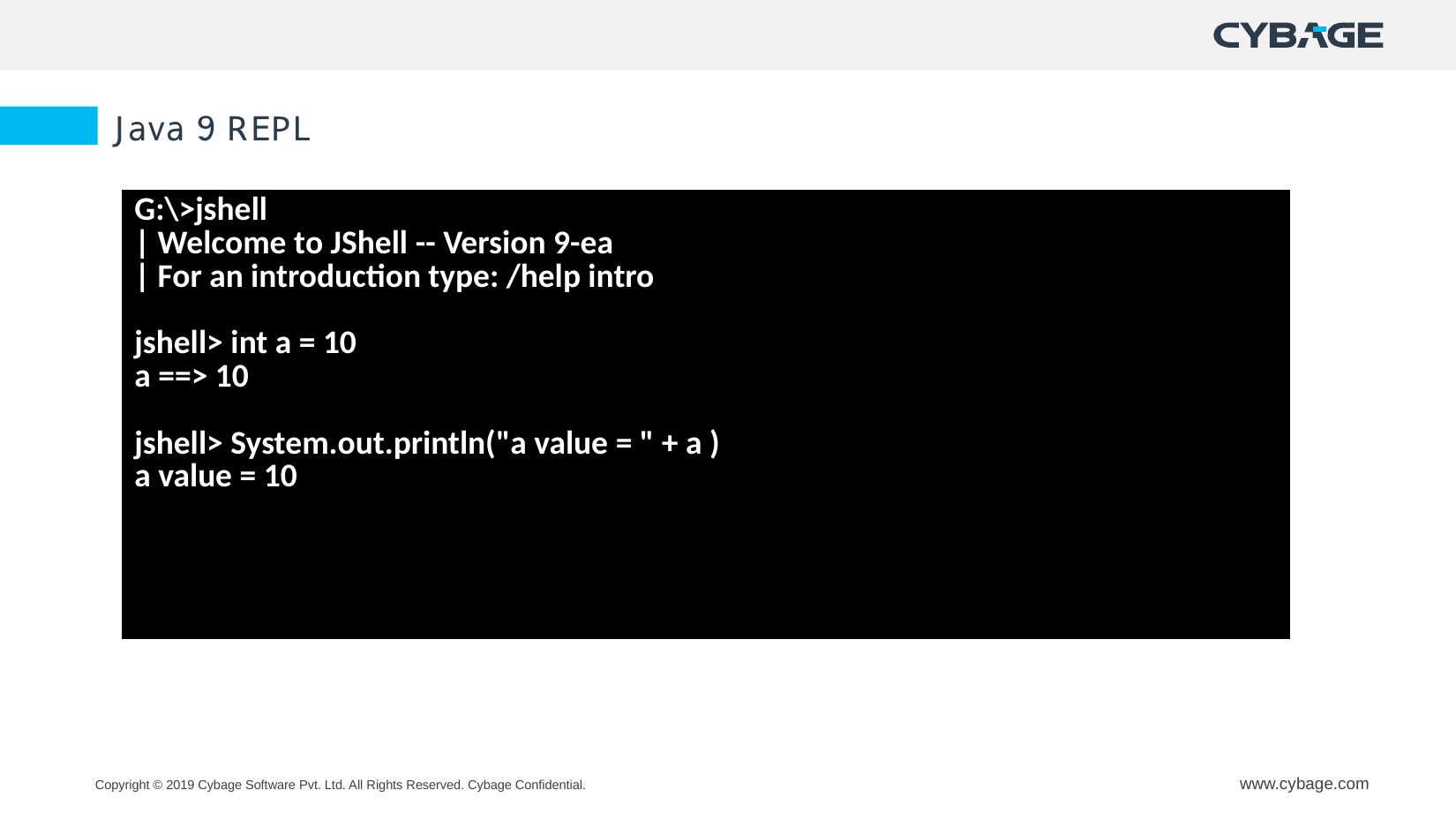

Java 9 REPL

| G:\>jshell | Welcome to JShell -- Version 9-ea | For an introduction type: /help intro jshell> int a = 10 a ==> 10 jshell> System.out.println("a value = " + a ) a value = 10 |
| --- |